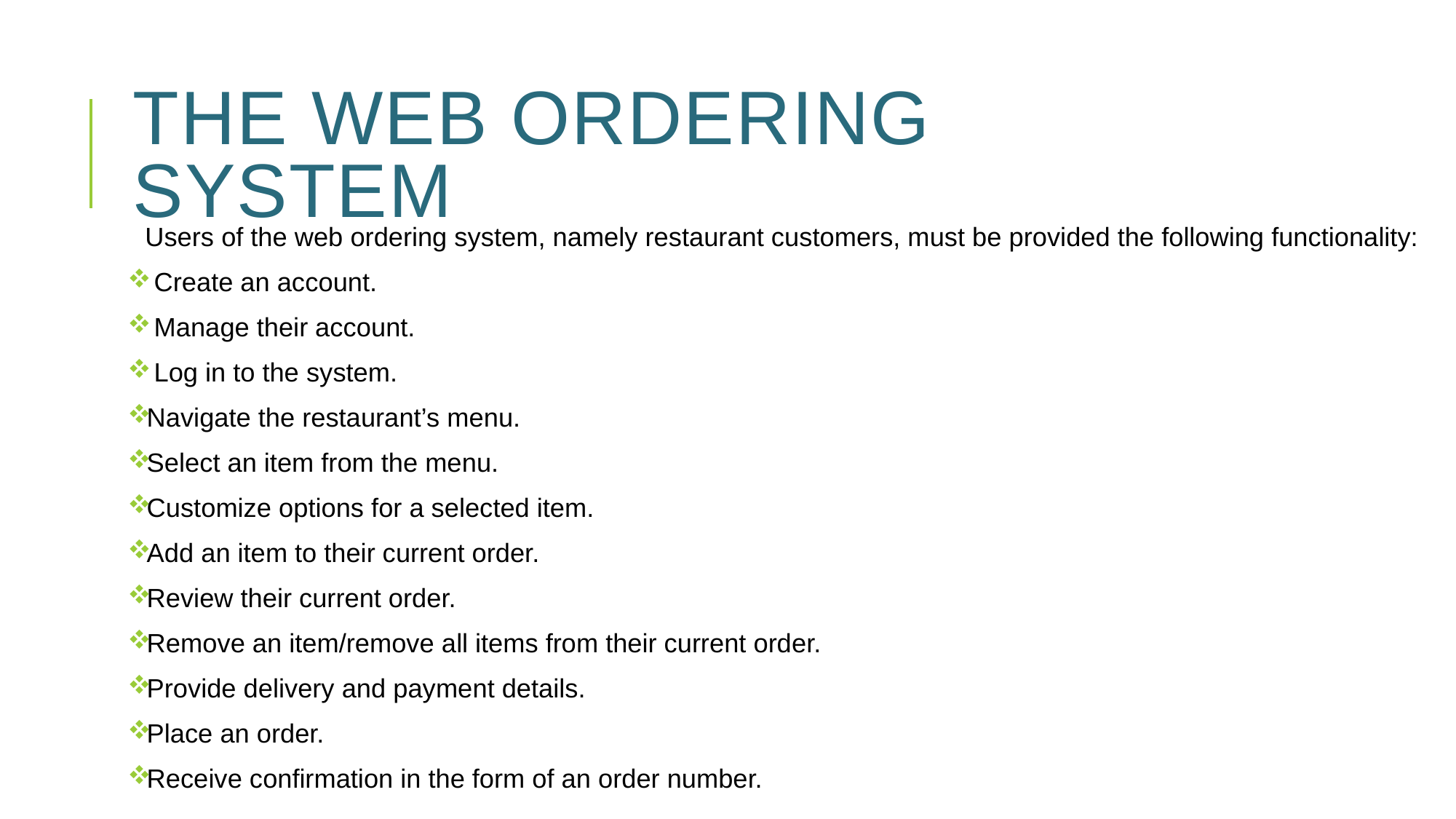

# The Web Ordering System
 Users of the web ordering system, namely restaurant customers, must be provided the following functionality:
 Create an account.
 Manage their account.
 Log in to the system.
Navigate the restaurant’s menu.
Select an item from the menu.
Customize options for a selected item.
Add an item to their current order.
Review their current order.
Remove an item/remove all items from their current order.
Provide delivery and payment details.
Place an order.
Receive confirmation in the form of an order number.